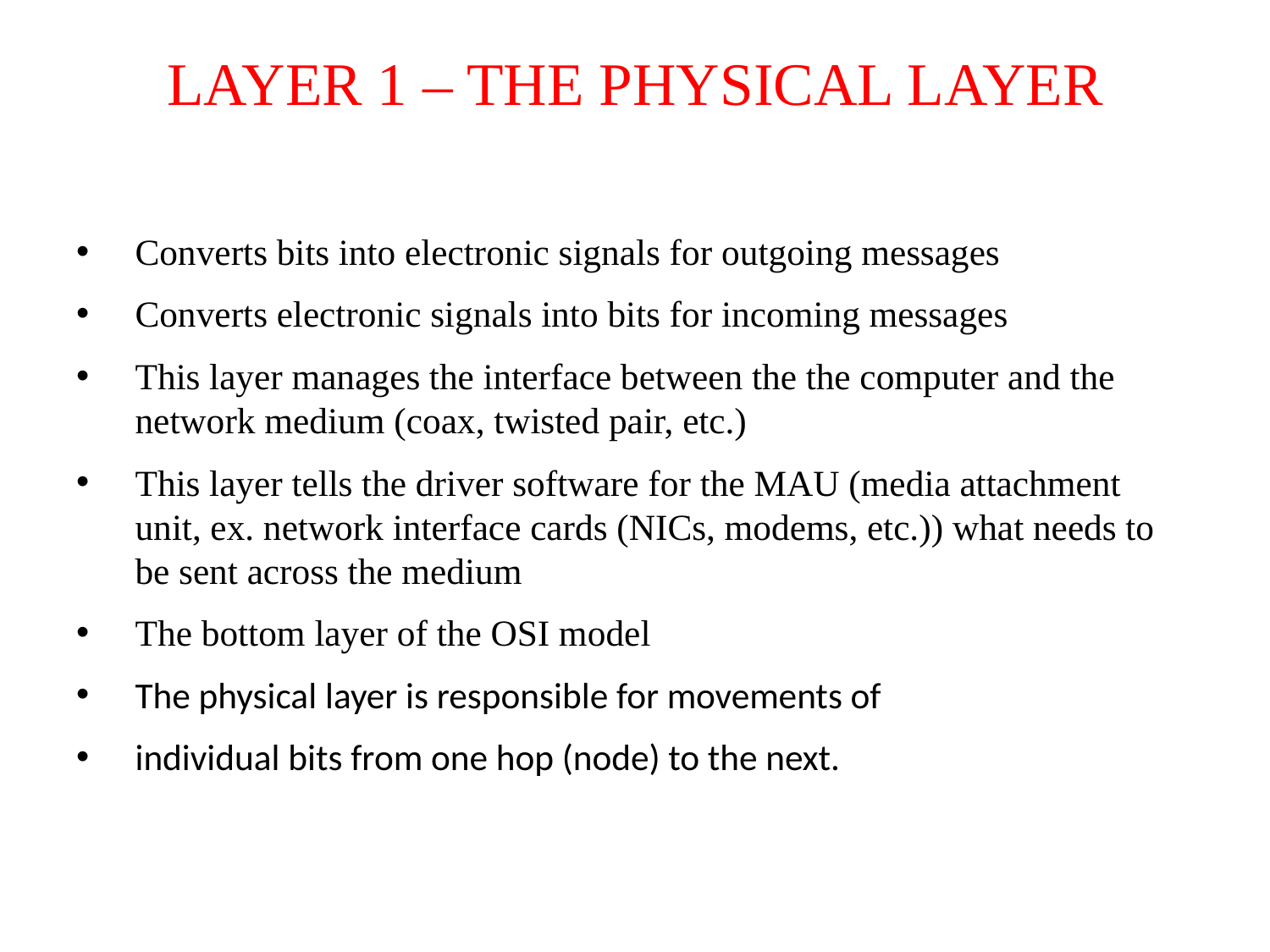

# LAYER 1 – THE PHYSICAL LAYER
Converts bits into electronic signals for outgoing messages
Converts electronic signals into bits for incoming messages
This layer manages the interface between the the computer and the network medium (coax, twisted pair, etc.)
This layer tells the driver software for the MAU (media attachment unit, ex. network interface cards (NICs, modems, etc.)) what needs to be sent across the medium
The bottom layer of the OSI model
The physical layer is responsible for movements of
individual bits from one hop (node) to the next.